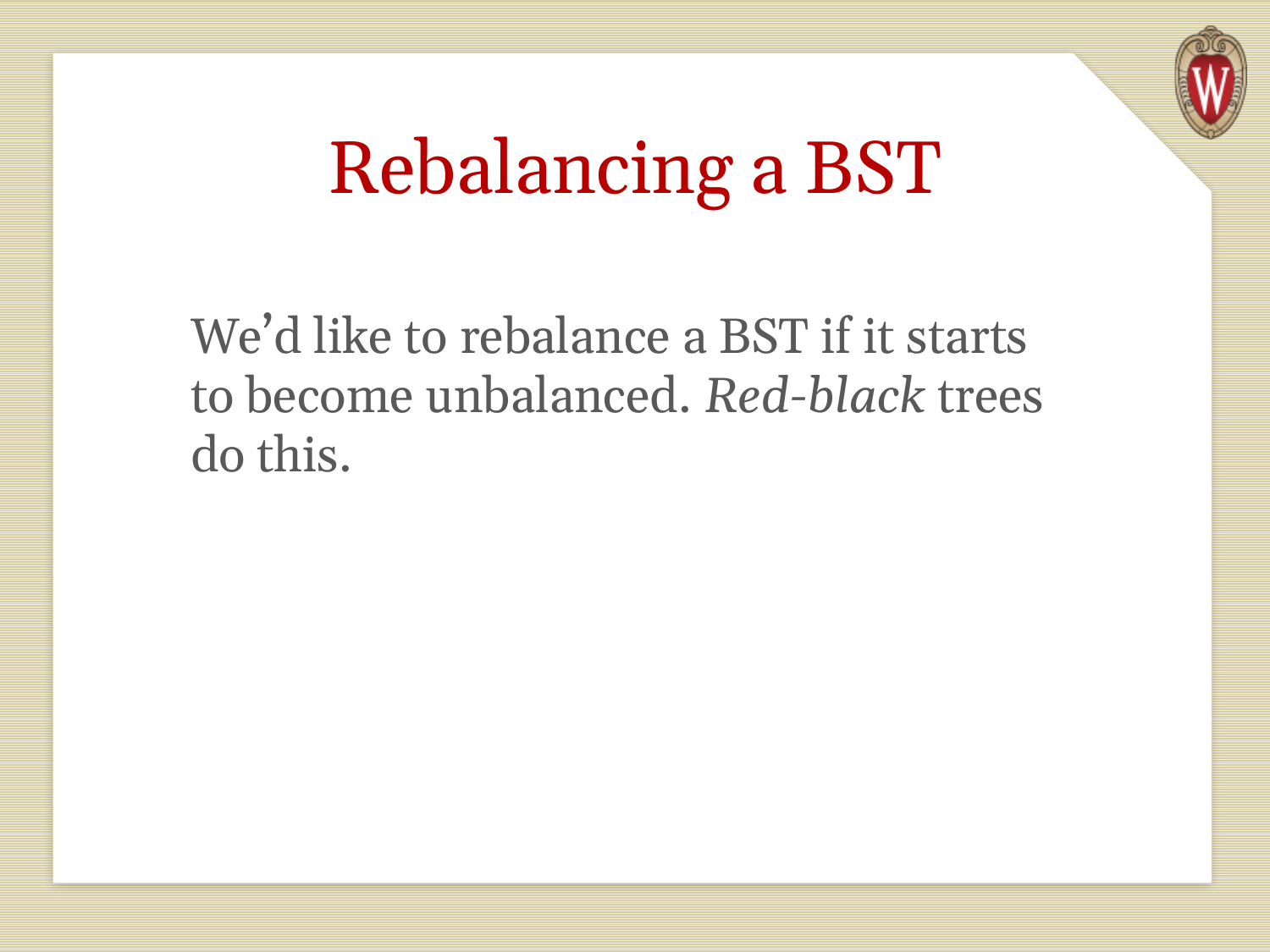

# Rebalancing a BST
We’d like to rebalance a BST if it starts to become unbalanced. Red-black trees do this.